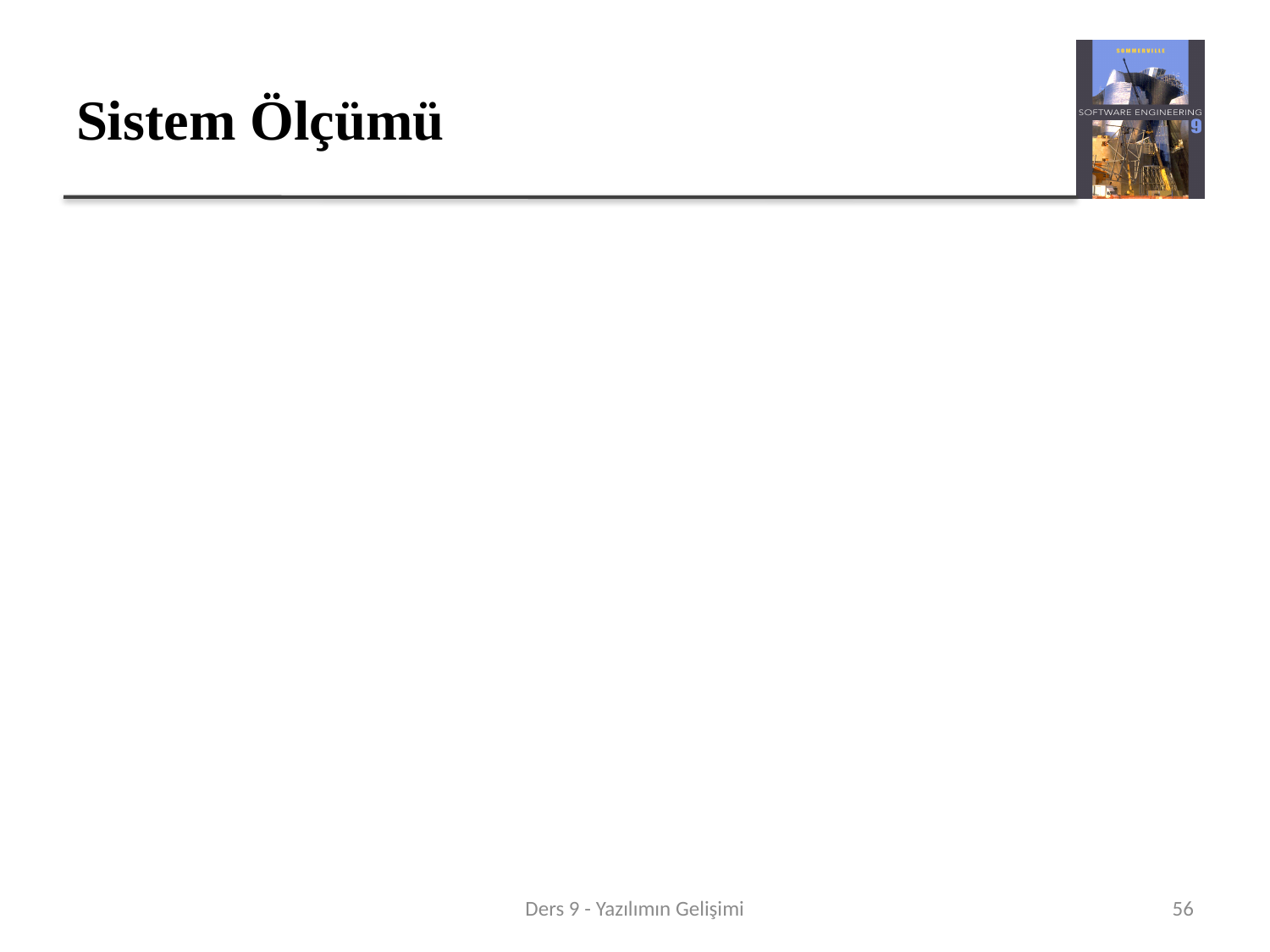

# Sistem Ölçümü
Uygulama sisteminin kalitesinin bir değerlendirmesini yapmak için nicel veri toplayabilirsiniz.
Sistem değişikliği isteklerinin sayısı;
Sistem tarafından kullanılan farklı kullanıcı arayüzlerinin sayısı;
Sistem tarafından kullanılan veri hacmi.
Ders 9 - Yazılımın Gelişimi
56